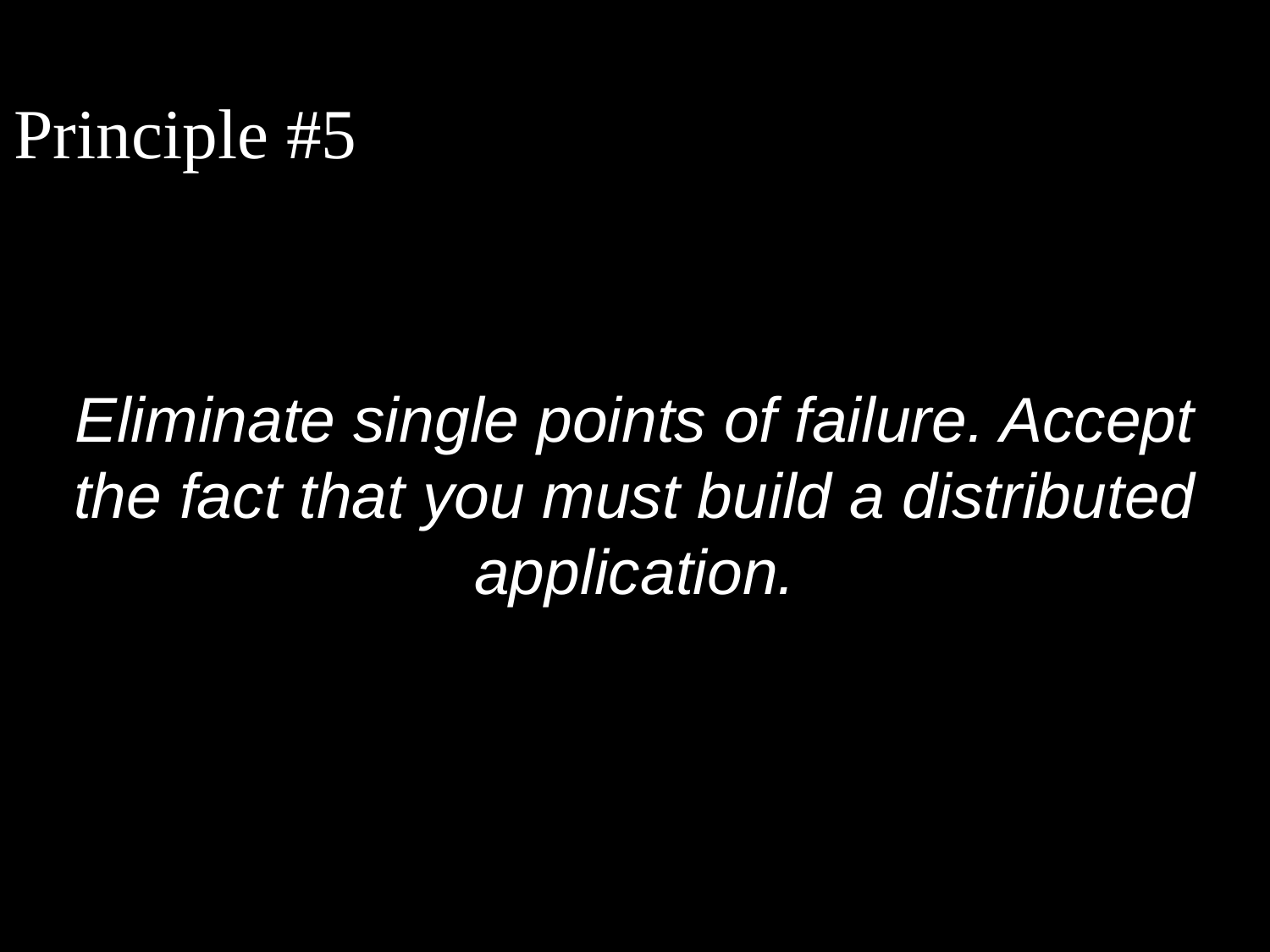

Principle #5
# Eliminate single points of failure. Accept the fact that you must build a distributed application.